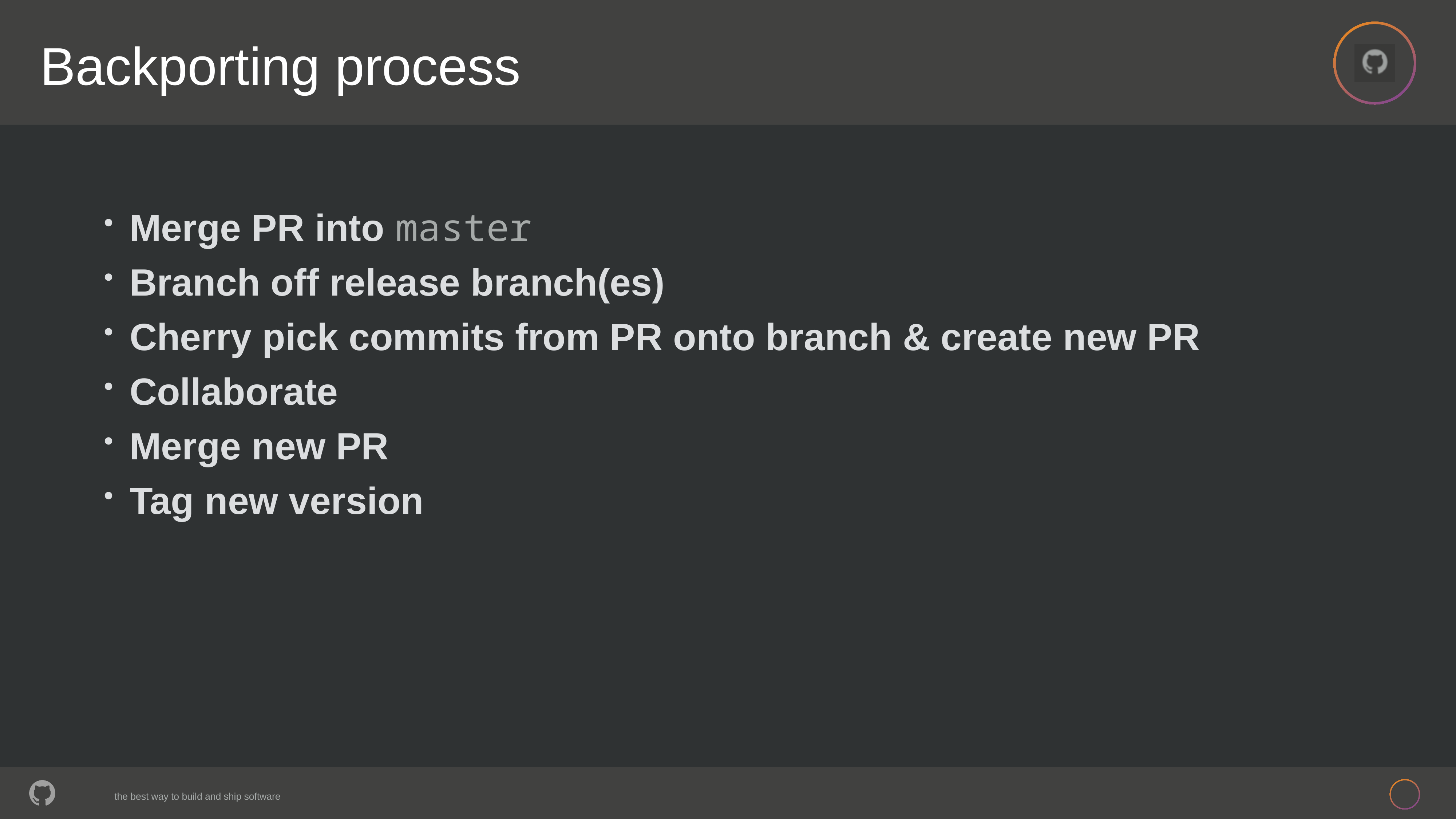

# Backporting process
 Merge PR into master
 Branch off release branch(es)
 Cherry pick commits from PR onto branch & create new PR
 Collaborate
 Merge new PR
 Tag new version
34